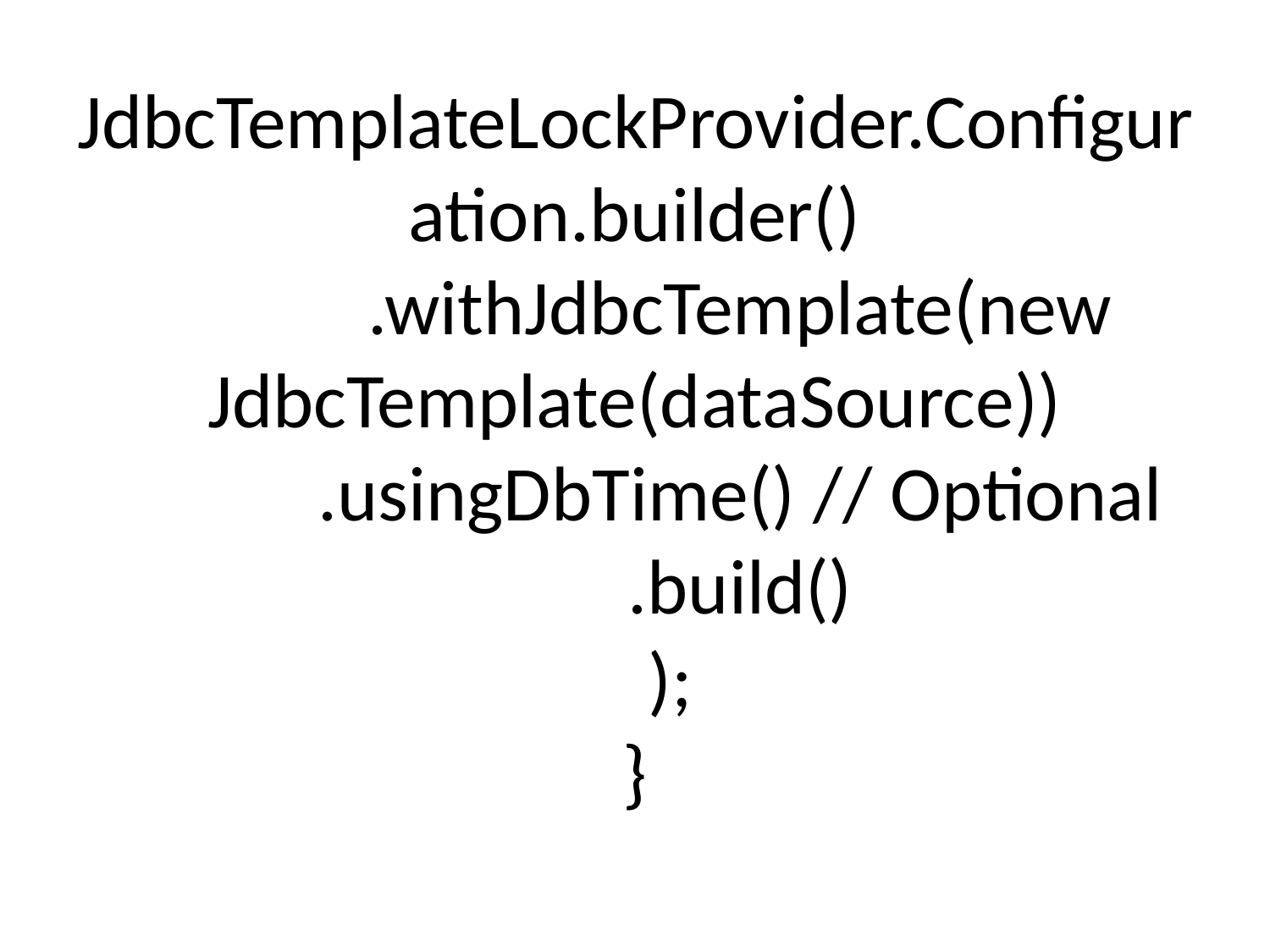

# @Bean
public LockProvider lockProvider(DataSource dataSource) {
    return new JdbcTemplateLockProvider(
        JdbcTemplateLockProvider.Configuration.builder()
            .withJdbcTemplate(new JdbcTemplate(dataSource))
            .usingDbTime() // Optional
            .build()
    );
}